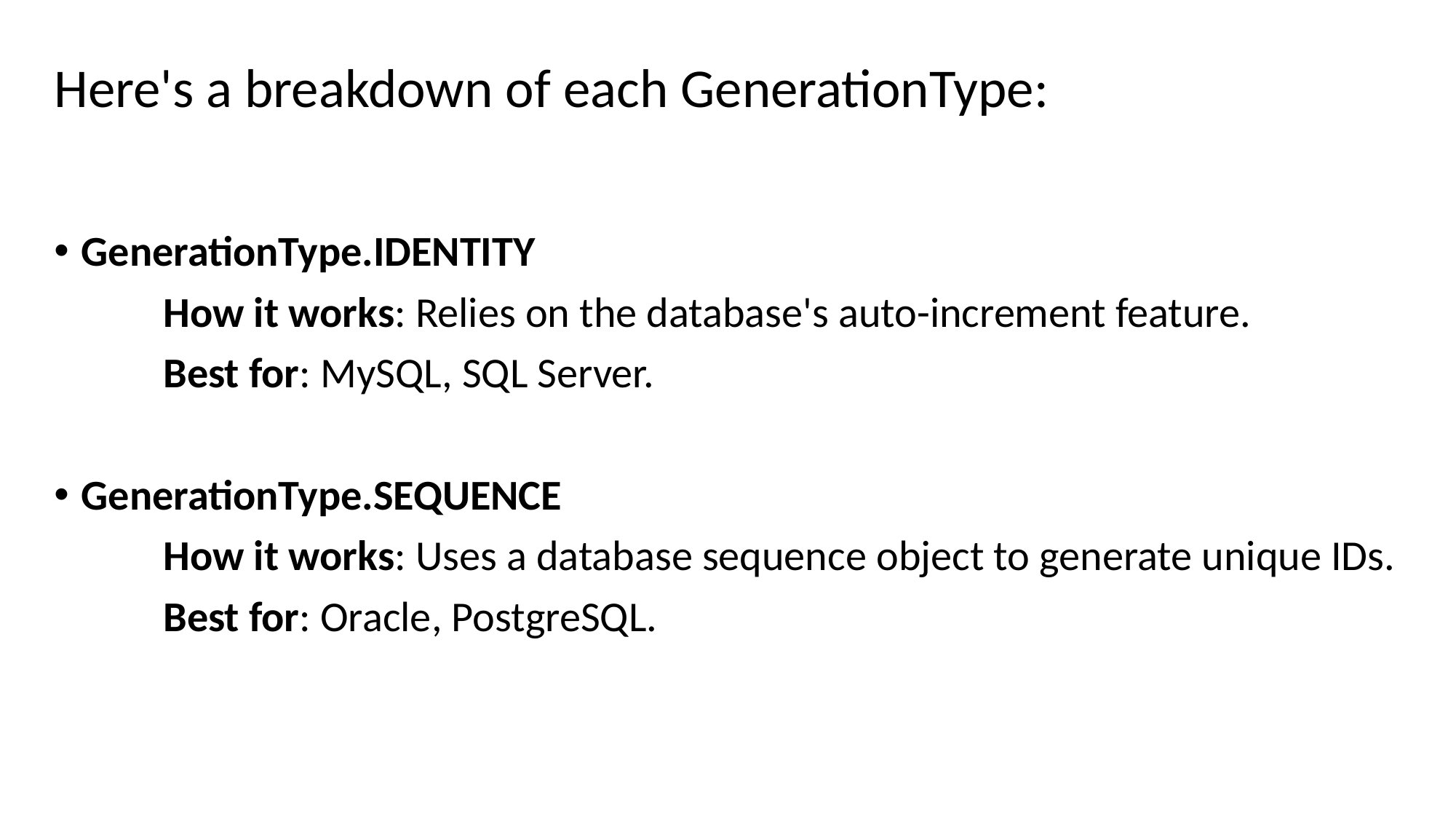

# Here's a breakdown of each GenerationType:
GenerationType.IDENTITY
	How it works: Relies on the database's auto-increment feature.
	Best for: MySQL, SQL Server.

GenerationType.SEQUENCE
	How it works: Uses a database sequence object to generate unique IDs.
	Best for: Oracle, PostgreSQL.